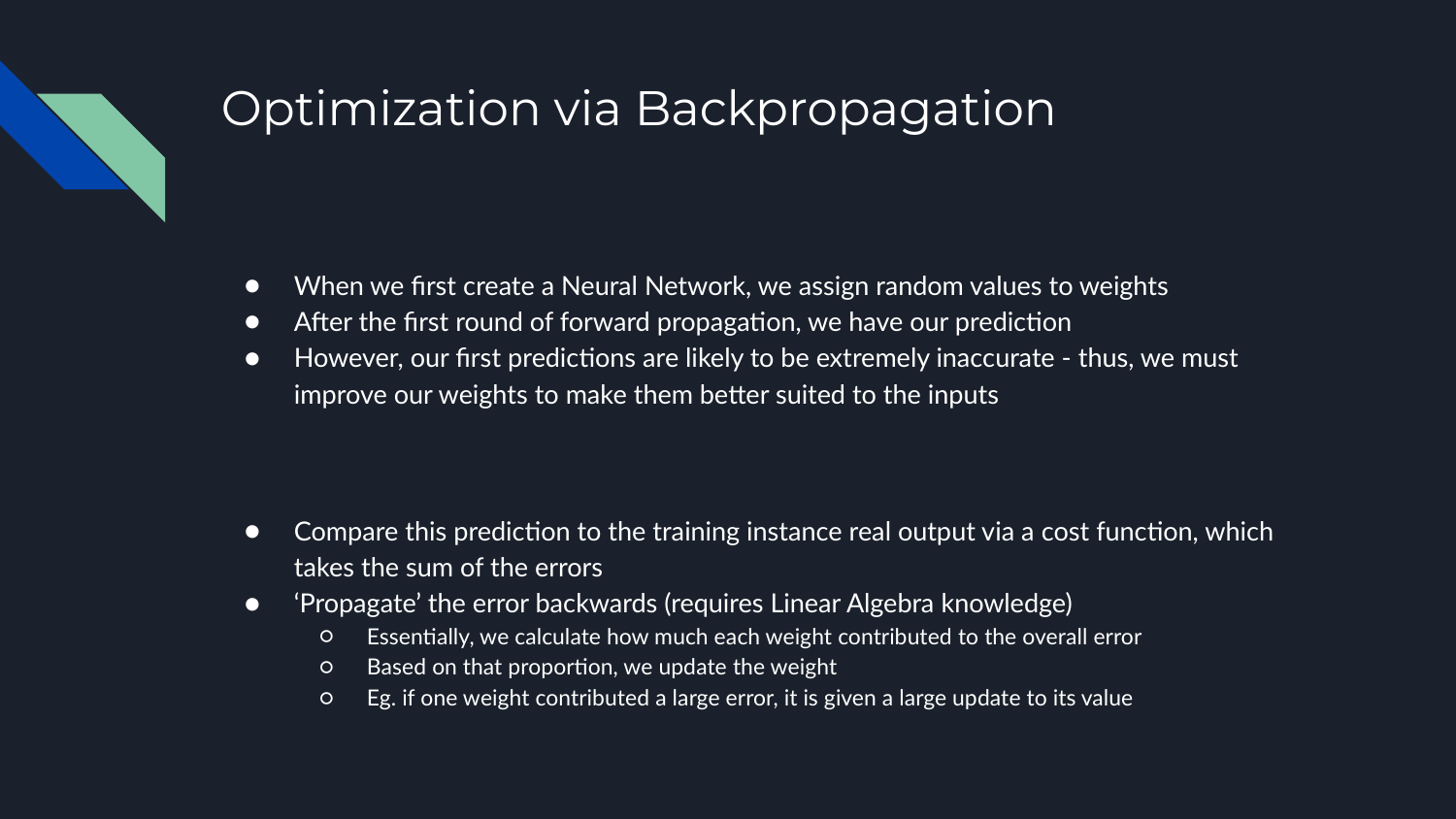

# Optimization via Backpropagation
When we first create a Neural Network, we assign random values to weights
After the first round of forward propagation, we have our prediction
However, our first predictions are likely to be extremely inaccurate - thus, we must improve our weights to make them better suited to the inputs

Compare this prediction to the training instance real output via a cost function, which takes the sum of the errors
‘Propagate’ the error backwards (requires Linear Algebra knowledge)
Essentially, we calculate how much each weight contributed to the overall error
Based on that proportion, we update the weight
Eg. if one weight contributed a large error, it is given a large update to its value